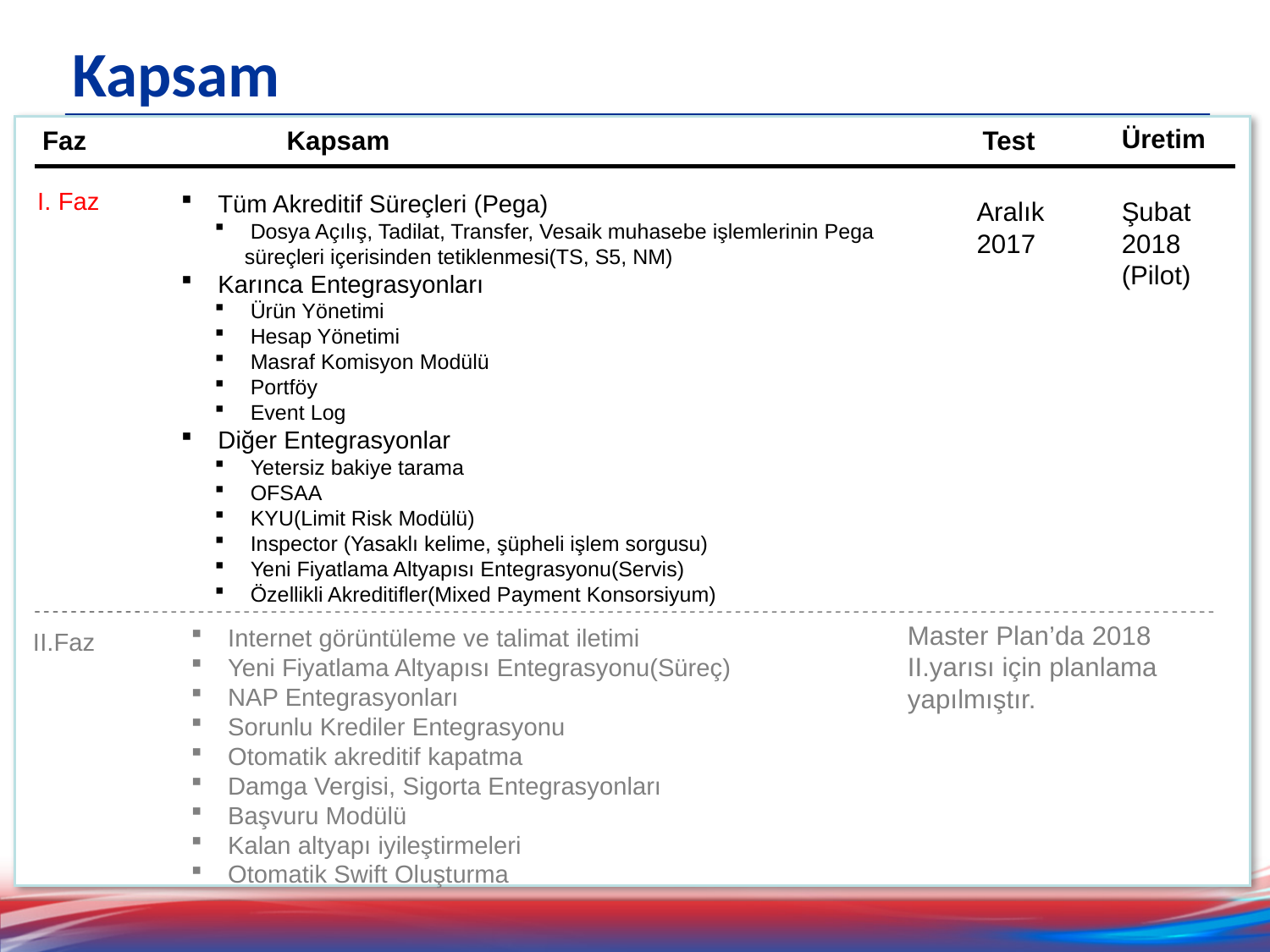

# Kapsam

Üretim
Test
Faz
Kapsam

I. Faz
 Tüm Akreditif Süreçleri (Pega)
 Dosya Açılış, Tadilat, Transfer, Vesaik muhasebe işlemlerinin Pega süreçleri içerisinden tetiklenmesi(TS, S5, NM)
 Karınca Entegrasyonları
 Ürün Yönetimi
 Hesap Yönetimi
 Masraf Komisyon Modülü
 Portföy
 Event Log
 Diğer Entegrasyonlar
 Yetersiz bakiye tarama
 OFSAA
 KYU(Limit Risk Modülü)
 Inspector (Yasaklı kelime, şüpheli işlem sorgusu)
 Yeni Fiyatlama Altyapısı Entegrasyonu(Servis)
 Özellikli Akreditifler(Mixed Payment Konsorsiyum)

Aralık
2017
Şubat
2018
(Pilot)

Master Plan’da 2018 II.yarısı için planlama yapılmıştır.
 Internet görüntüleme ve talimat iletimi
 Yeni Fiyatlama Altyapısı Entegrasyonu(Süreç)
 NAP Entegrasyonları
 Sorunlu Krediler Entegrasyonu
 Otomatik akreditif kapatma
 Damga Vergisi, Sigorta Entegrasyonları
 Başvuru Modülü
 Kalan altyapı iyileştirmeleri
 Otomatik Swift Oluşturma
II.Faz